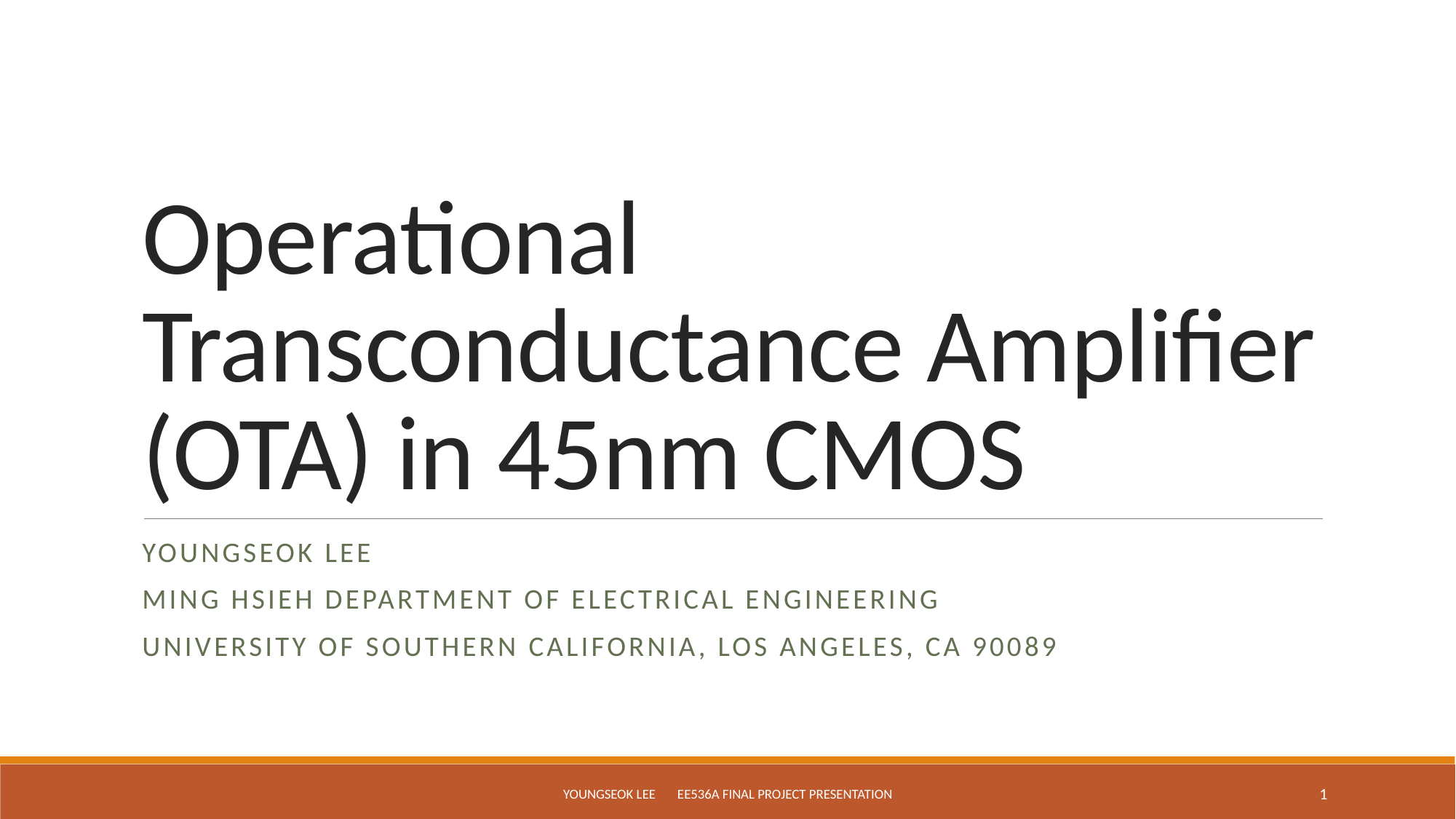

# Operational Transconductance Amplifier (OTA) in 45nm CMOS
YOUNGSEOK LEE
Ming Hsieh Department of Electrical Engineering
University of Southern California, Los Angeles, CA 90089
YOUNGSEOK LEE       EE536a Final Project Presentation
1